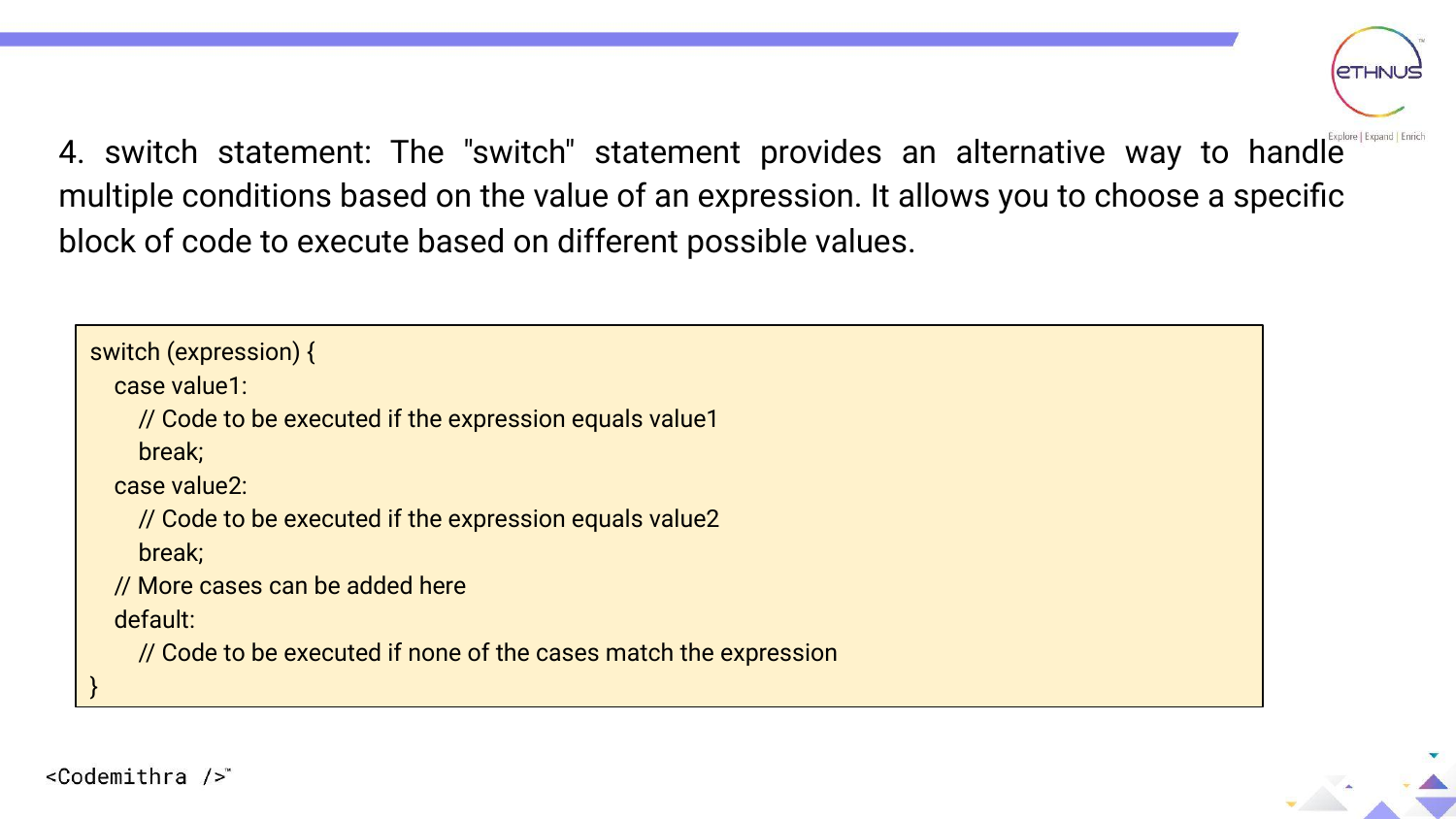

4. switch statement: The "switch" statement provides an alternative way to handle multiple conditions based on the value of an expression. It allows you to choose a specific block of code to execute based on different possible values.

switch (expression) {
    case value1:
        // Code to be executed if the expression equals value1
        break;
    case value2:
        // Code to be executed if the expression equals value2
        break;
    // More cases can be added here
    default:
        // Code to be executed if none of the cases match the expression
}